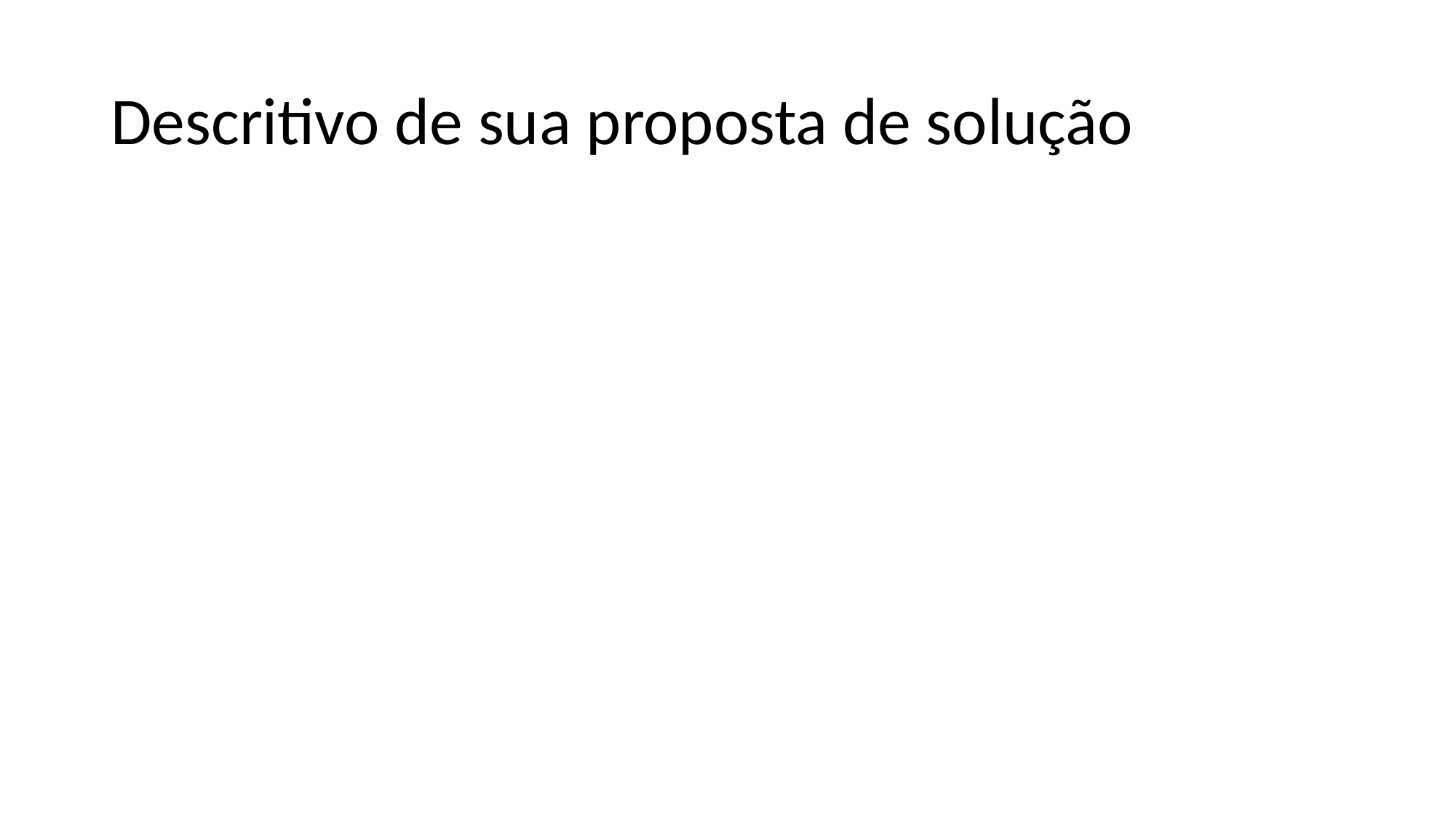

# Descritivo de sua proposta de solução